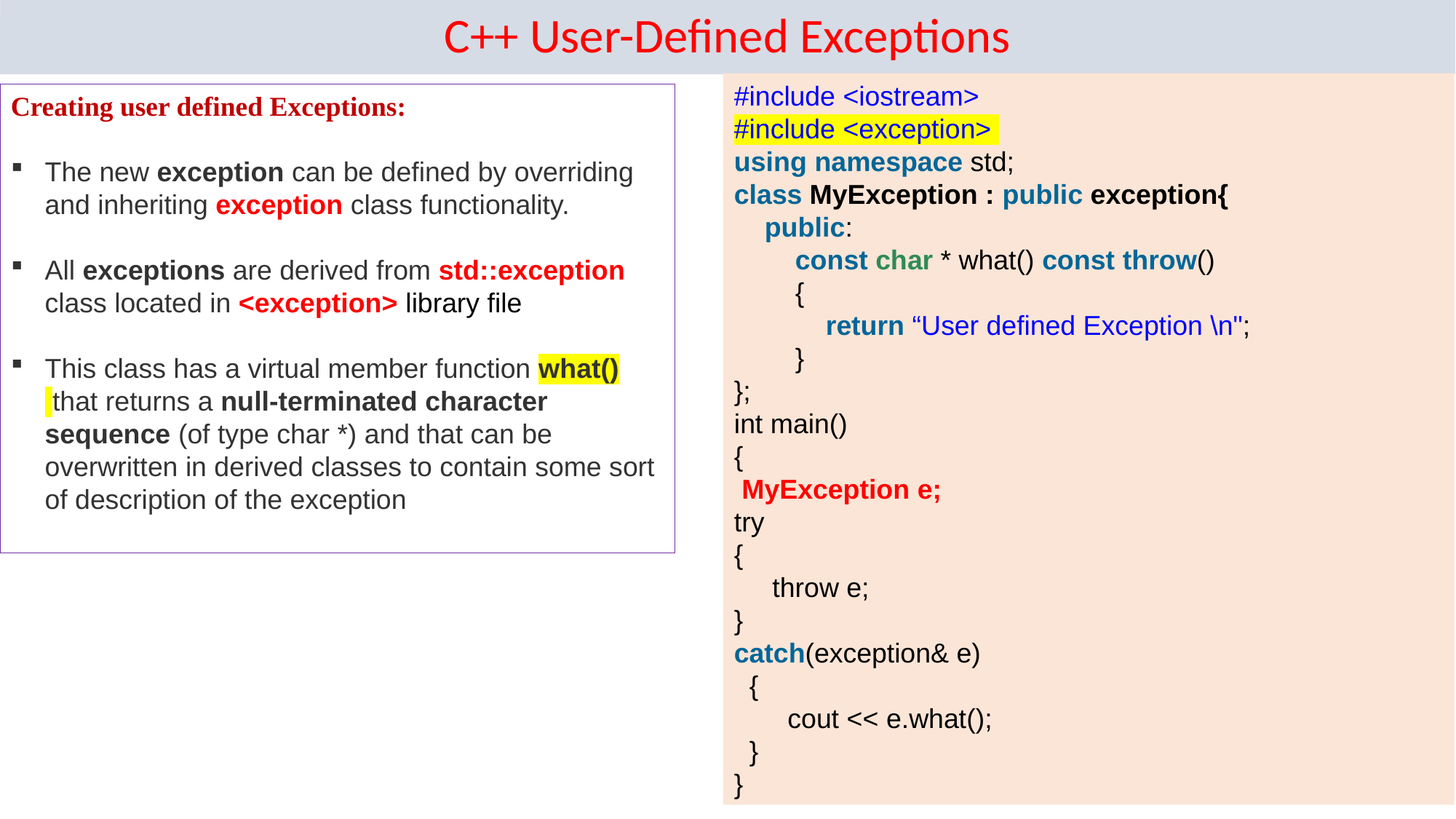

# C++ User-Defined Exceptions
#include <iostream>
#include <exception>
using namespace std;
class MyException : public exception{
    public:
        const char * what() const throw()
        {
            return “User defined Exception \n";
        }
};
int main()
{
 MyException e;
try
{
     throw e;
}
catch(exception& e)
  {
       cout << e.what();
  }
}
Creating user defined Exceptions:

The new exception can be defined by overriding and inheriting exception class functionality.

All exceptions are derived from std::exception class located in <exception> library file

This class has a virtual member function what()  that returns a null-terminated character sequence (of type char *) and that can be overwritten in derived classes to contain some sort of description of the exception